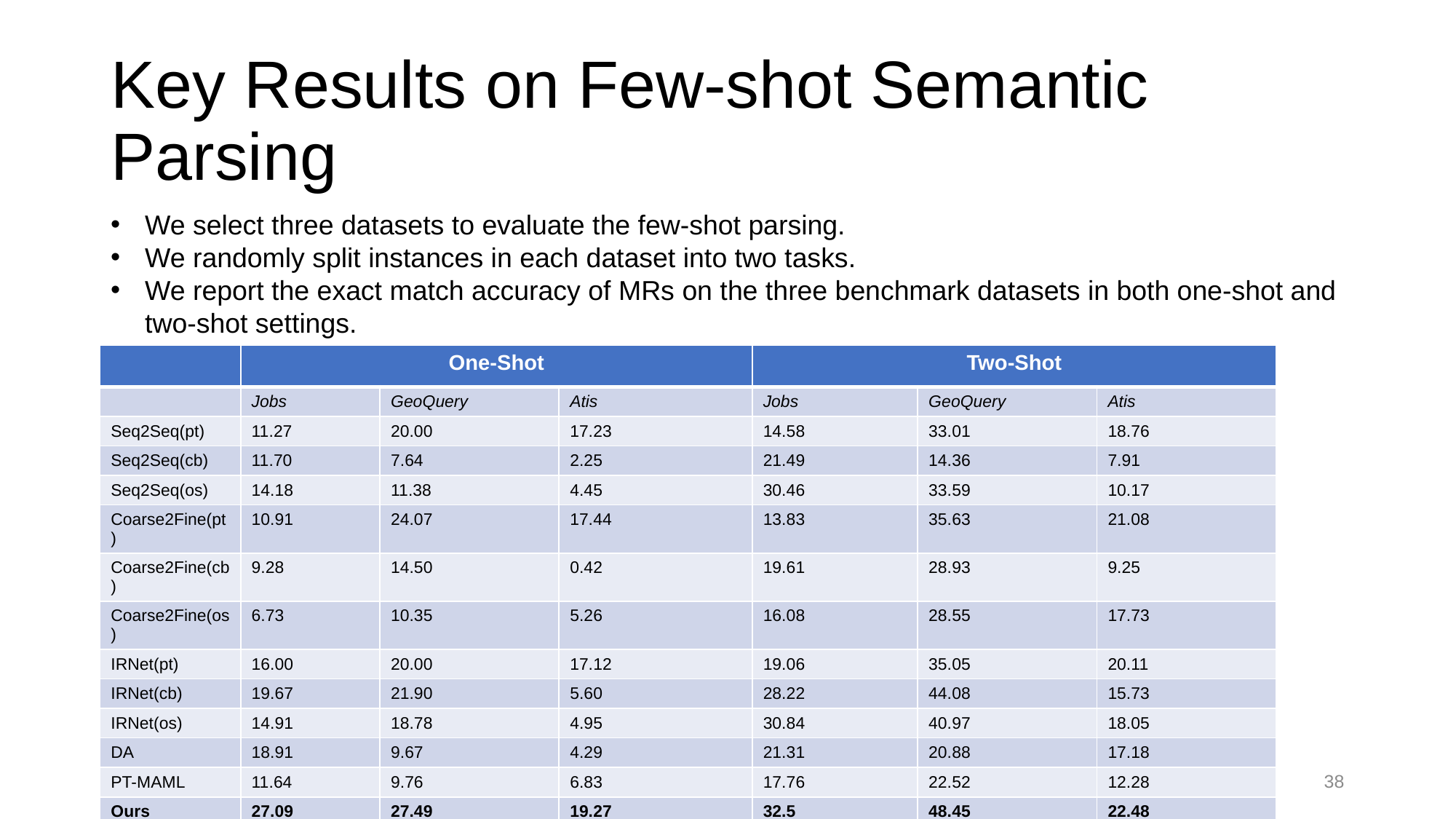

# Key Results on Few-shot Semantic Parsing
We select three datasets to evaluate the few-shot parsing.
We randomly split instances in each dataset into two tasks.
We report the exact match accuracy of MRs on the three benchmark datasets in both one-shot and two-shot settings.
|  | One-Shot |  |  | Two-Shot |  |  |
| --- | --- | --- | --- | --- | --- | --- |
|  | Jobs | GeoQuery | Atis | Jobs | GeoQuery | Atis |
| Seq2Seq(pt) | 11.27 | 20.00 | 17.23 | 14.58 | 33.01 | 18.76 |
| Seq2Seq(cb) | 11.70 | 7.64 | 2.25 | 21.49 | 14.36 | 7.91 |
| Seq2Seq(os) | 14.18 | 11.38 | 4.45 | 30.46 | 33.59 | 10.17 |
| Coarse2Fine(pt) | 10.91 | 24.07 | 17.44 | 13.83 | 35.63 | 21.08 |
| Coarse2Fine(cb) | 9.28 | 14.50 | 0.42 | 19.61 | 28.93 | 9.25 |
| Coarse2Fine(os) | 6.73 | 10.35 | 5.26 | 16.08 | 28.55 | 17.73 |
| IRNet(pt) | 16.00 | 20.00 | 17.12 | 19.06 | 35.05 | 20.11 |
| IRNet(cb) | 19.67 | 21.90 | 5.60 | 28.22 | 44.08 | 15.73 |
| IRNet(os) | 14.91 | 18.78 | 4.95 | 30.84 | 40.97 | 18.05 |
| DA | 18.91 | 9.67 | 4.29 | 21.31 | 20.88 | 17.18 |
| PT-MAML | 11.64 | 9.76 | 6.83 | 17.76 | 22.52 | 12.28 |
| Ours | 27.09 | 27.49 | 19.27 | 32.5 | 48.45 | 22.48 |
38